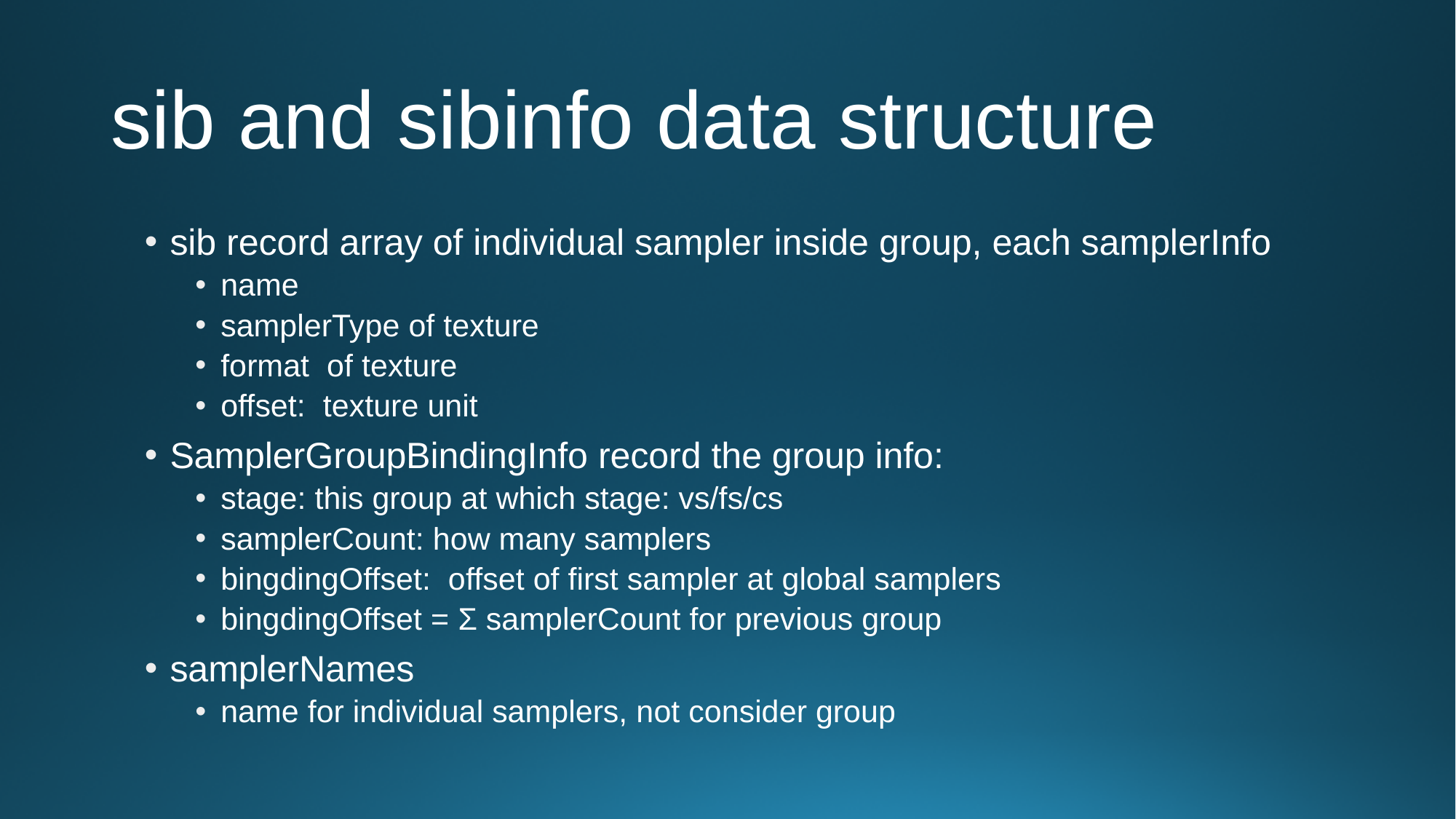

# sib and sibinfo data structure
sib record array of individual sampler inside group, each samplerInfo
name
samplerType of texture
format  of texture
offset:  texture unit
SamplerGroupBindingInfo record the group info:
stage: this group at which stage: vs/fs/cs
samplerCount: how many samplers
bingdingOffset:  offset of first sampler at global samplers
bingdingOffset = Σ samplerCount for previous group
samplerNames
name for individual samplers, not consider group